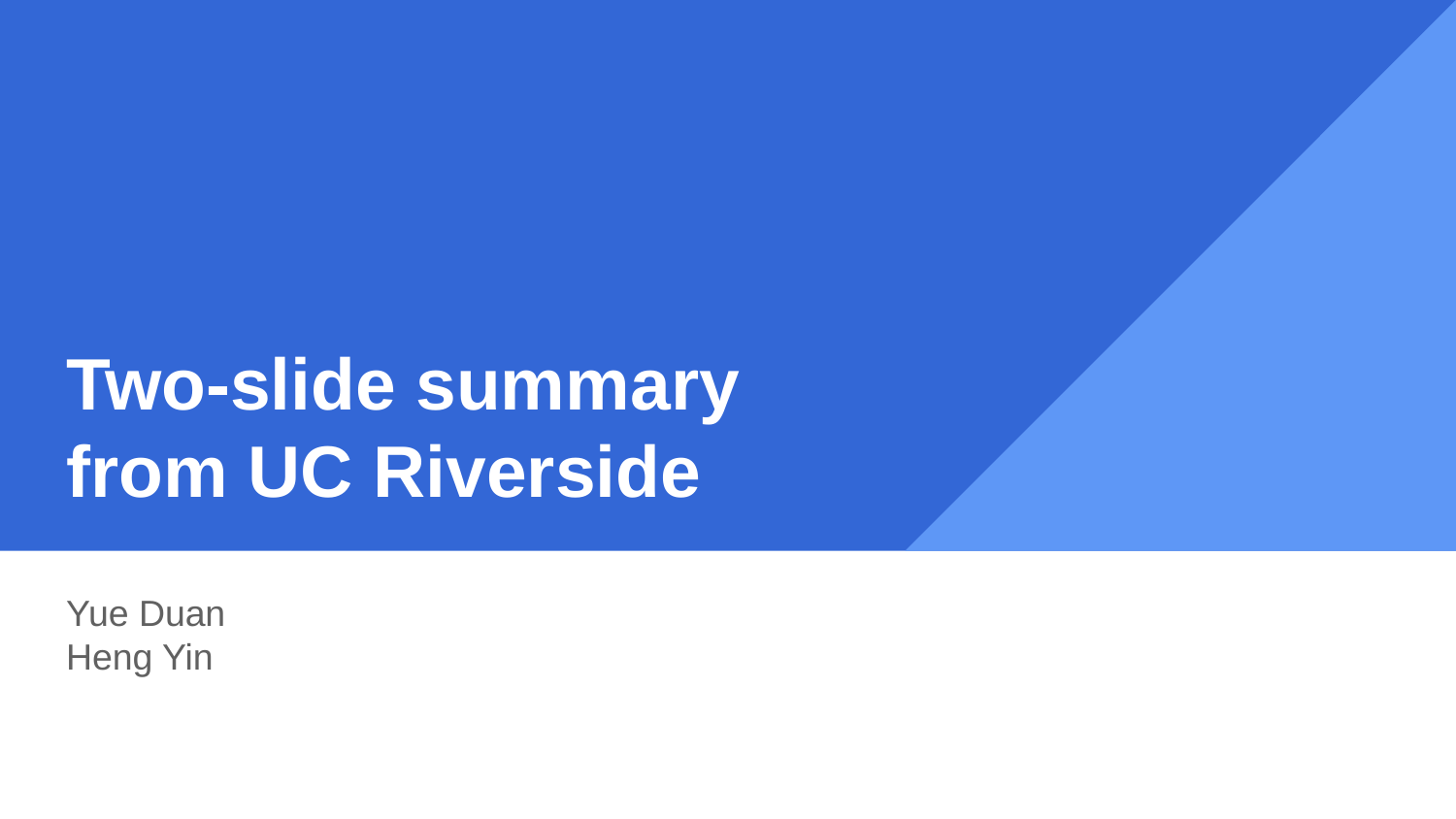

# Two-slide summary from UC Riverside
Yue Duan
Heng Yin